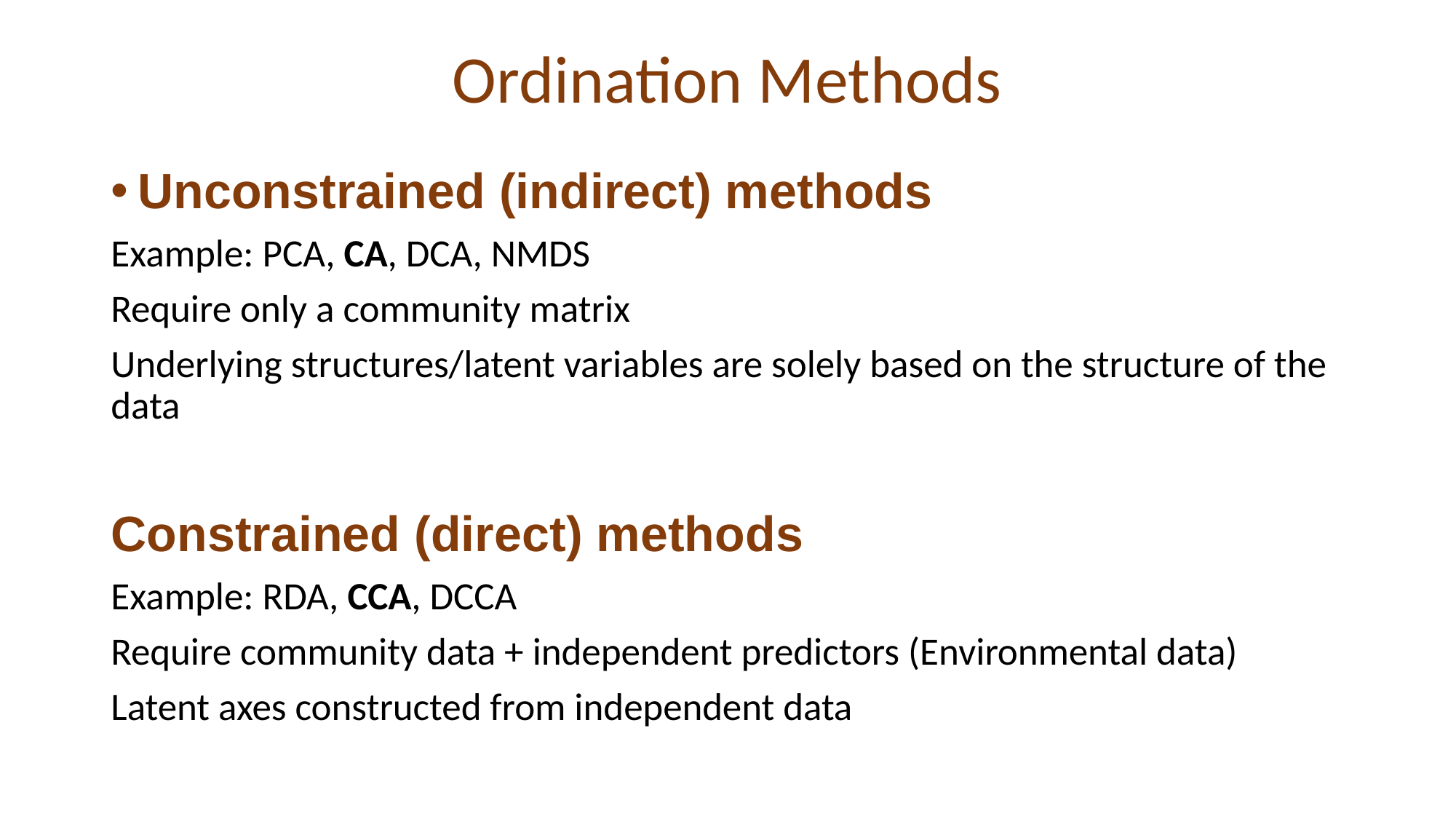

# Ordination Methods
Unconstrained (indirect) methods
Example: PCA, CA, DCA, NMDS
Require only a community matrix
Underlying structures/latent variables are solely based on the structure of the data

Constrained (direct) methods
Example: RDA, CCA, DCCA
Require community data + independent predictors (Environmental data)
Latent axes constructed from independent data